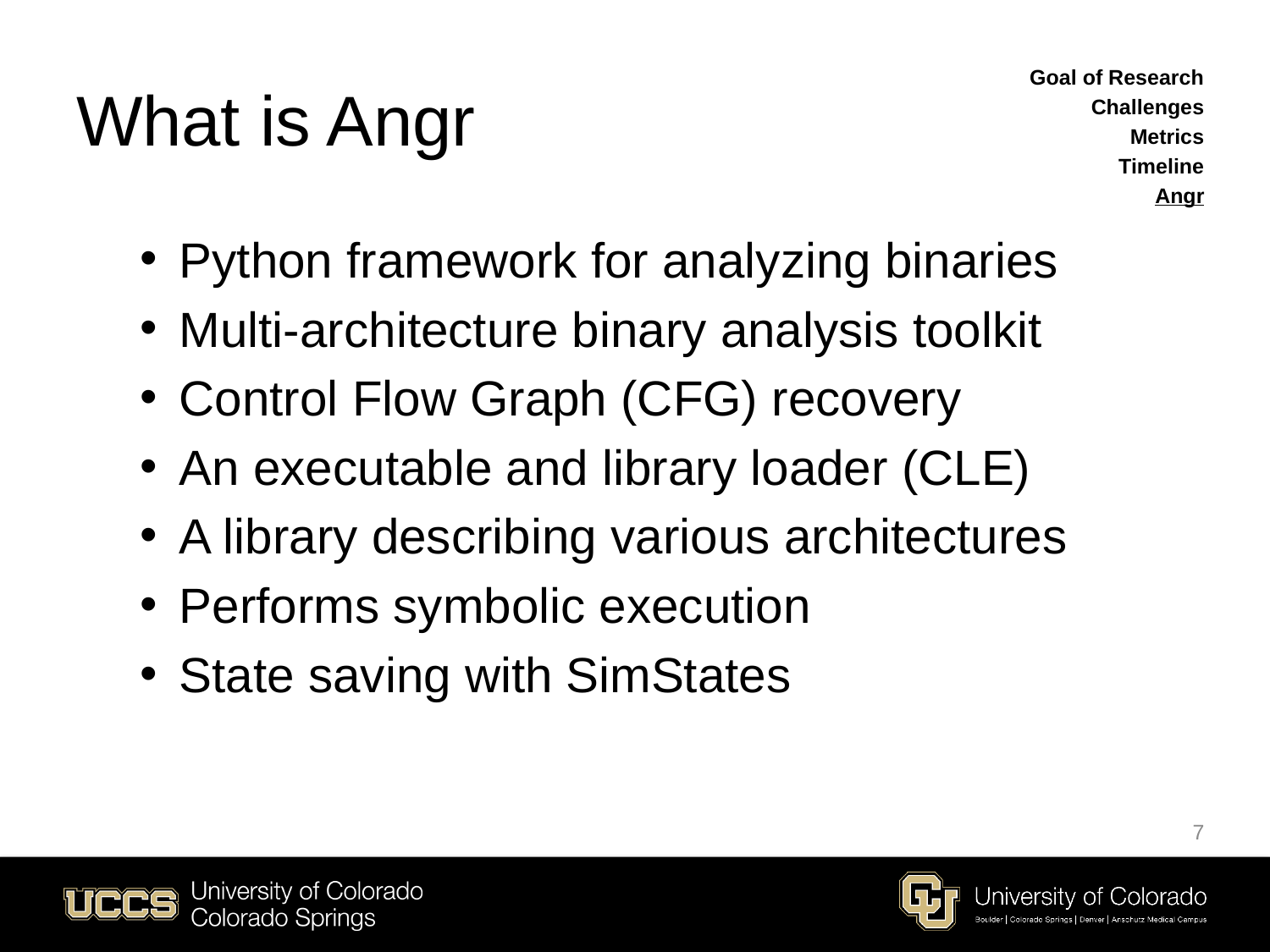

# What is Angr
Goal of Research
Challenges
Metrics
Timeline
Angr

Python framework for analyzing binaries
Multi-architecture binary analysis toolkit
Control Flow Graph (CFG) recovery
An executable and library loader (CLE)
A library describing various architectures
Performs symbolic execution
State saving with SimStates

7